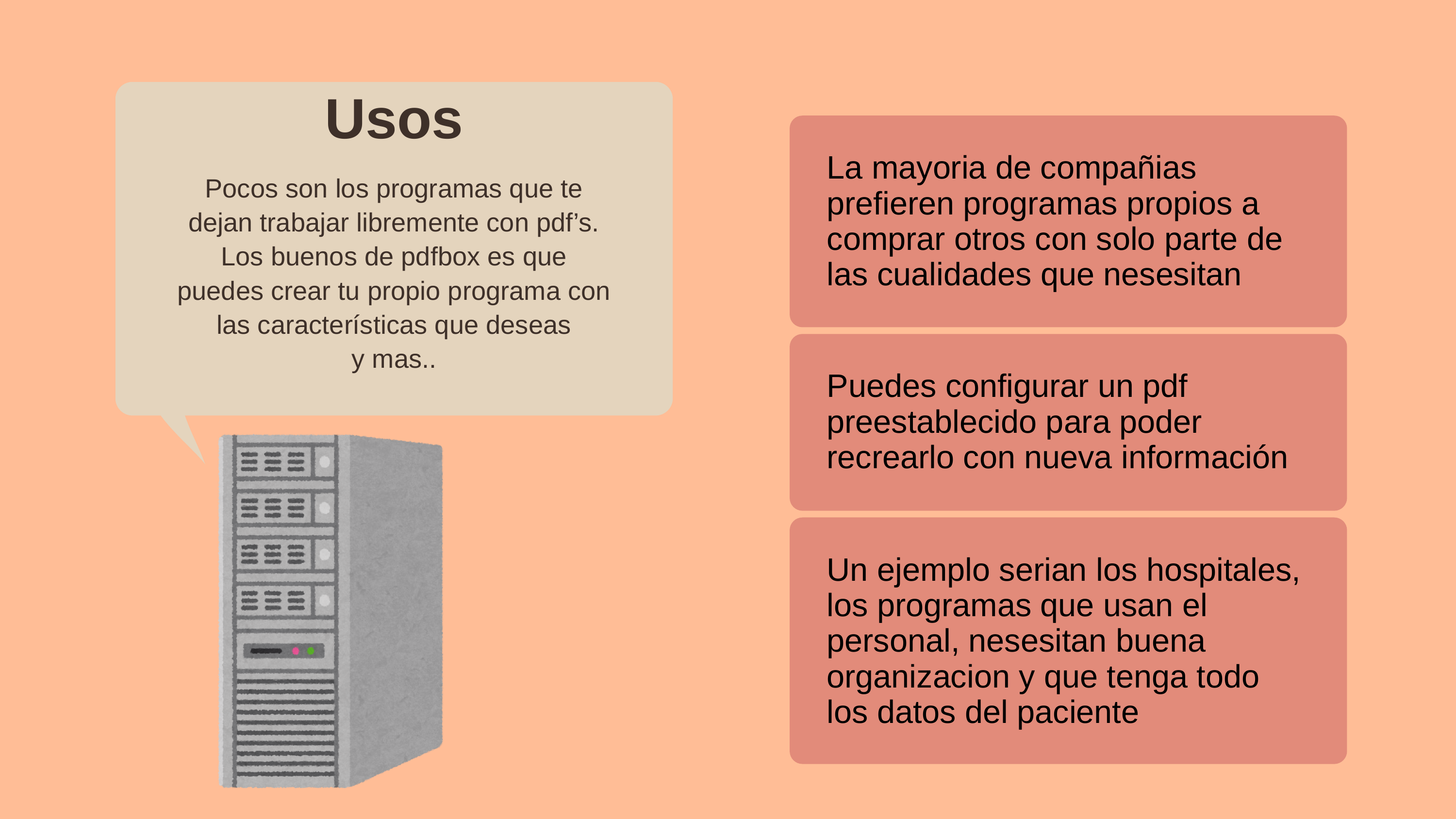

Usos
Pocos son los programas que te dejan trabajar libremente con pdf’s. Los buenos de pdfbox es que puedes crear tu propio programa con las características que deseas
y mas..

La mayoria de compañias prefieren programas propios a comprar otros con solo parte de las cualidades que nesesitan

Puedes configurar un pdf preestablecido para poder recrearlo con nueva información

Un ejemplo serian los hospitales, los programas que usan el personal, nesesitan buena organizacion y que tenga todo los datos del paciente